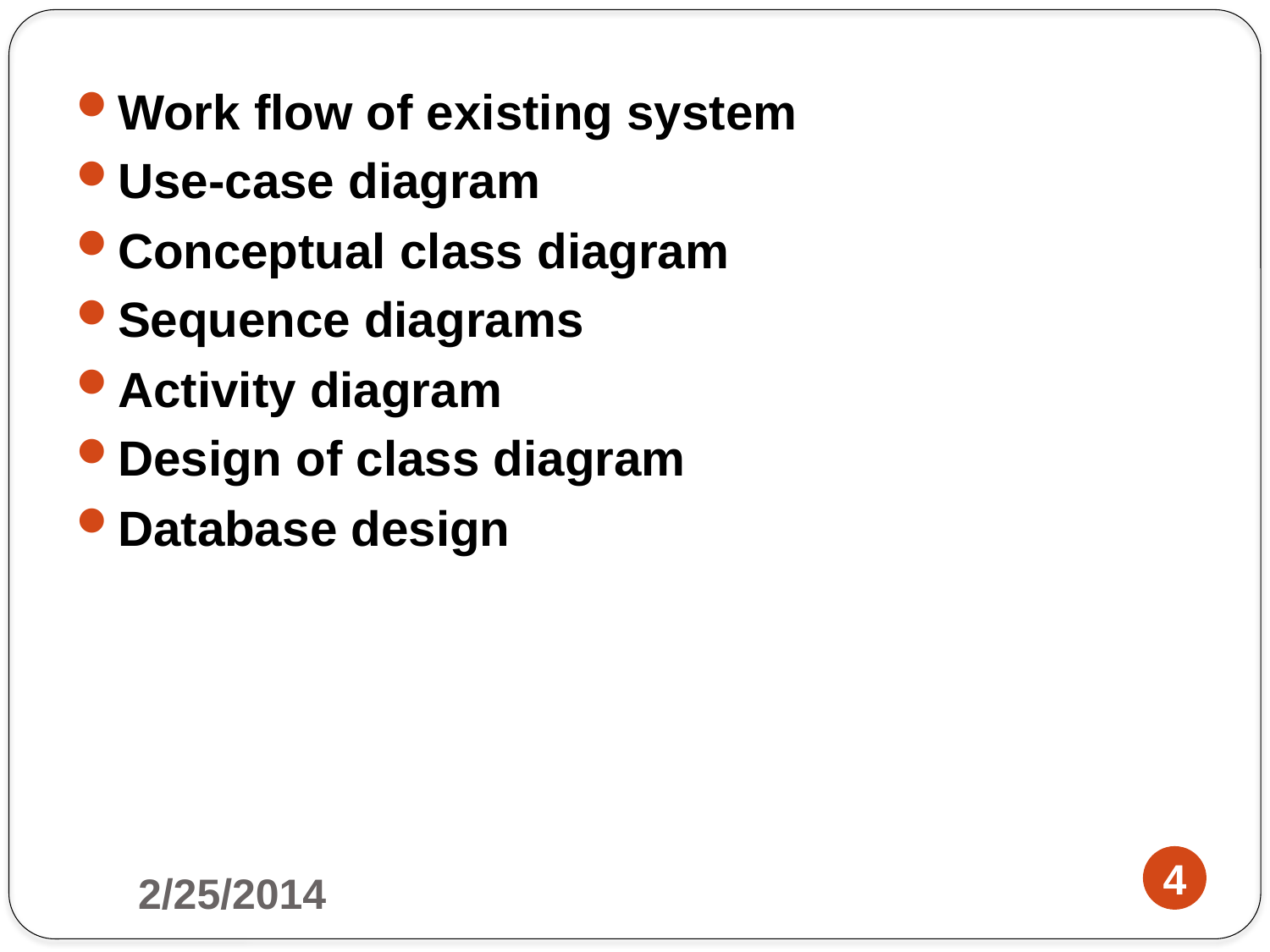

Work flow of existing system
Use-case diagram
Conceptual class diagram
Sequence diagrams
Activity diagram
Design of class diagram
Database design

4
2/25/2014